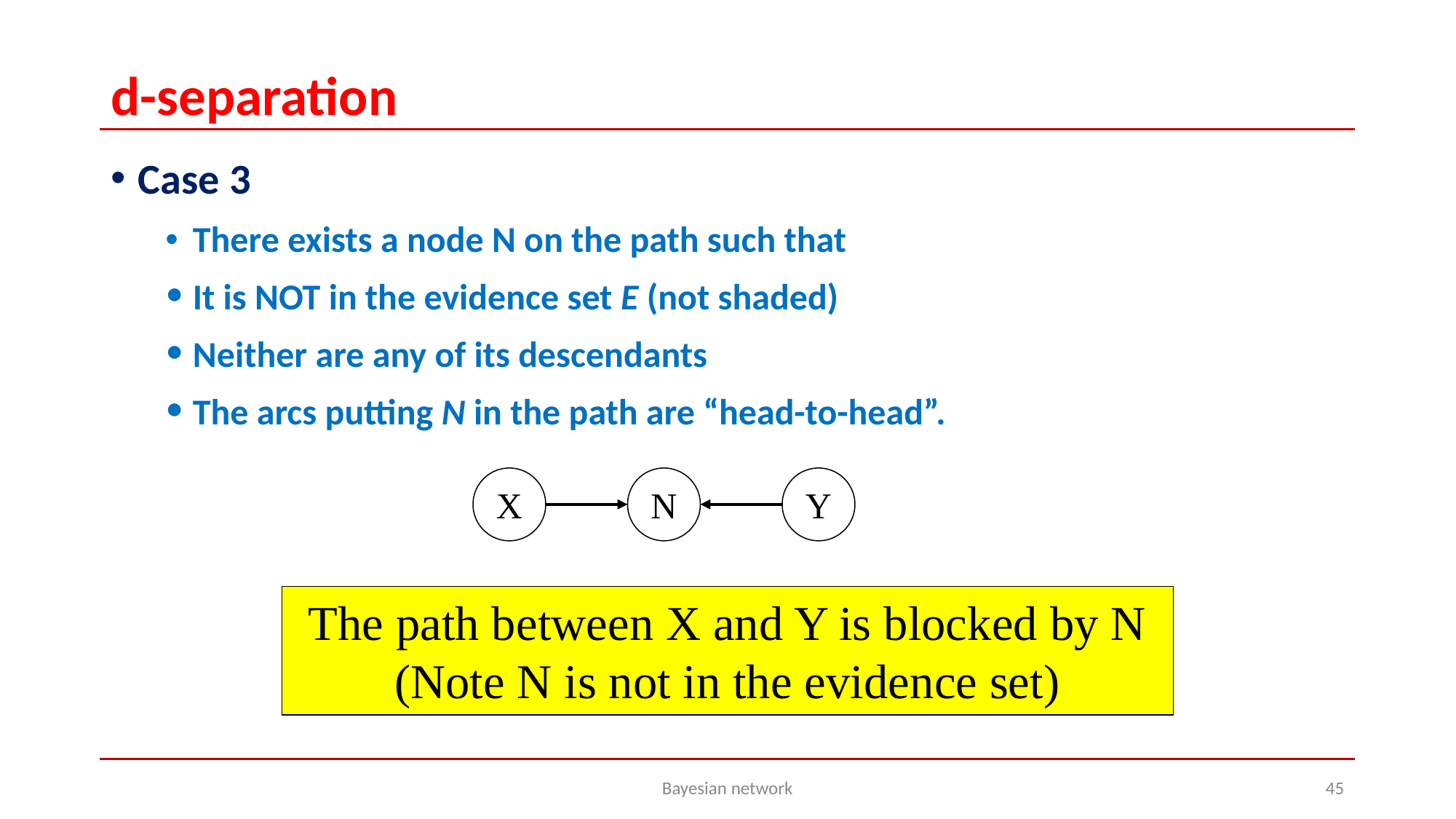

# d-separation
Case 3
There exists a node N on the path such that
It is NOT in the evidence set E (not shaded)
Neither are any of its descendants
The arcs putting N in the path are “head-to-head”.

X
N
Y
The path between X and Y is blocked by N (Note N is not in the evidence set)
Bayesian network
45